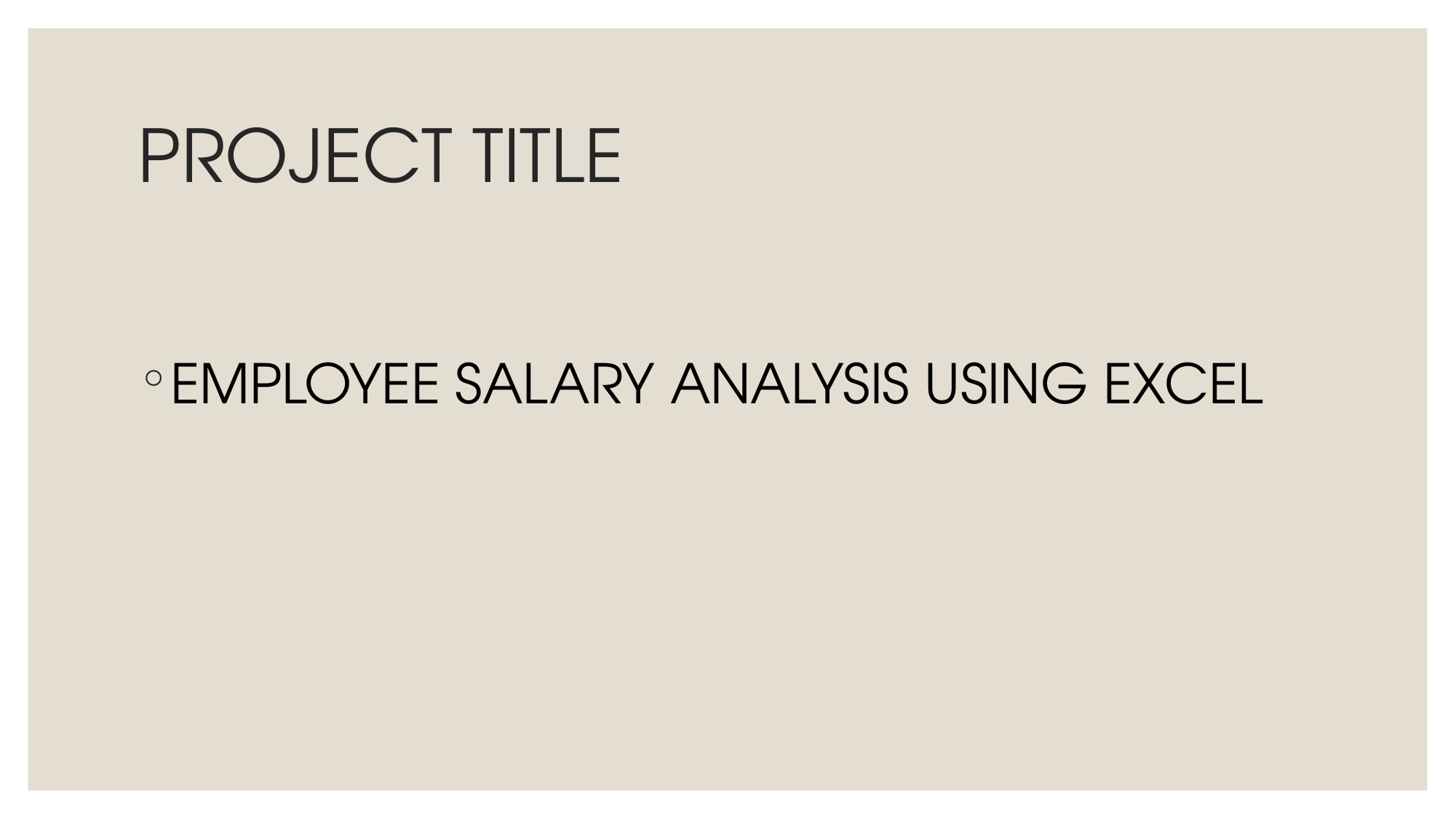

# PROJECT TITLE

EMPLOYEE SALARY ANALYSIS USING EXCEL